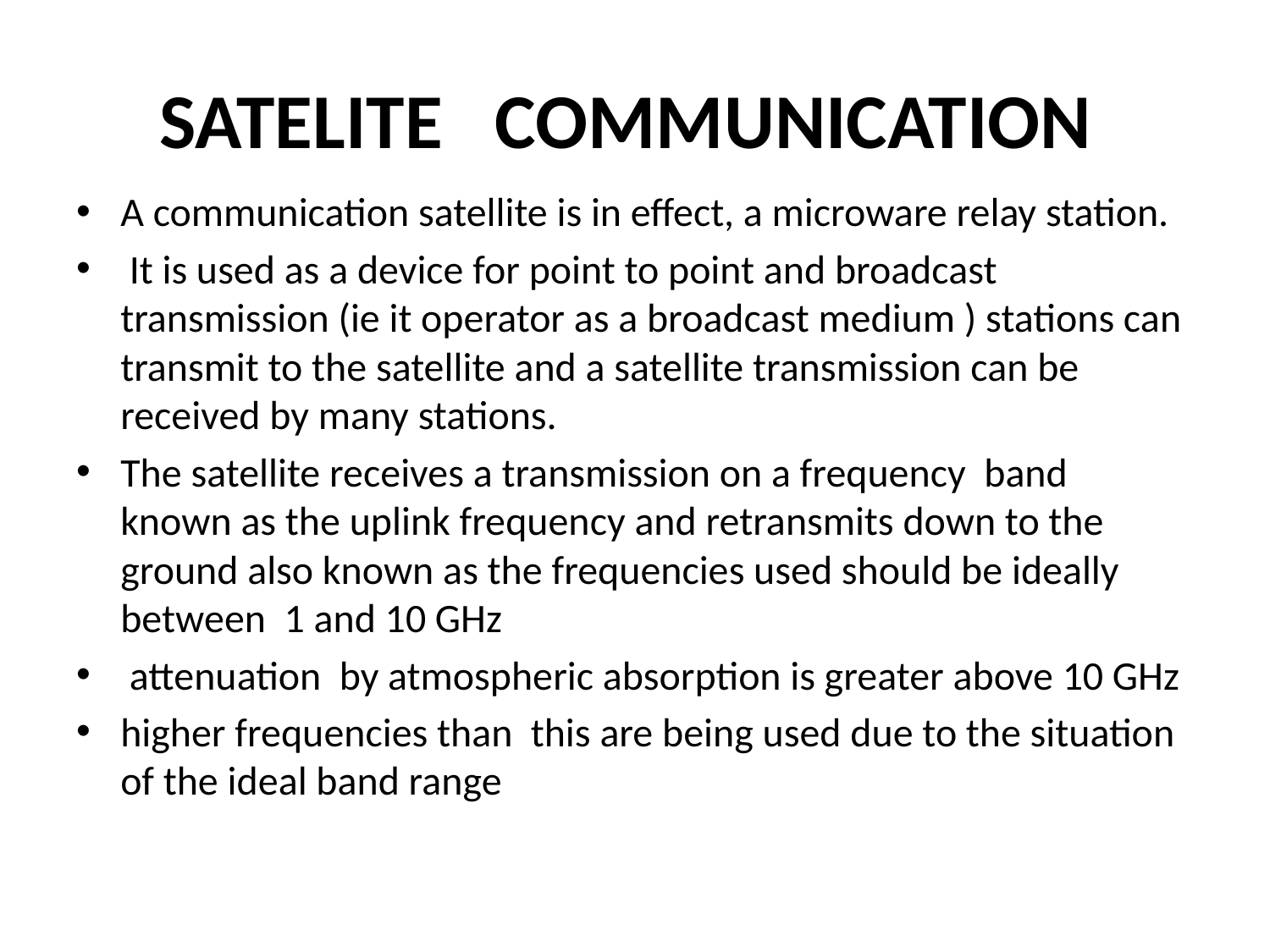

# SATELITE   COMMUNICATION
A communication satellite is in effect, a microware relay station.
 It is used as a device for point to point and broadcast transmission (ie it operator as a broadcast medium ) stations can transmit to the satellite and a satellite transmission can be received by many stations.
The satellite receives a transmission on a frequency  band  known as the uplink frequency and retransmits down to the ground also known as the frequencies used should be ideally between  1 and 10 GHz
 attenuation  by atmospheric absorption is greater above 10 GHz
higher frequencies than  this are being used due to the situation of the ideal band range